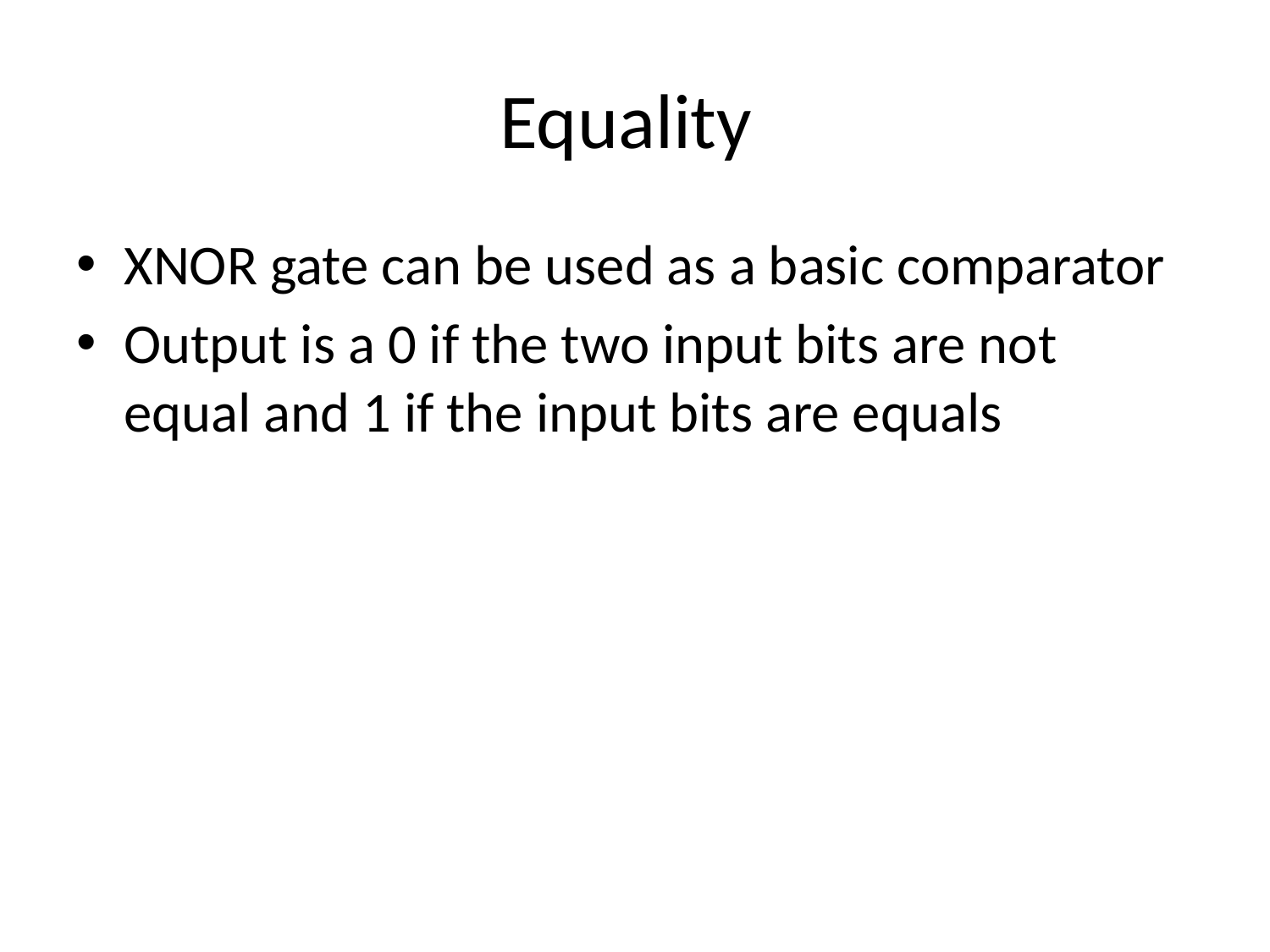

# Equality
XNOR gate can be used as a basic comparator
Output is a 0 if the two input bits are not equal and 1 if the input bits are equals